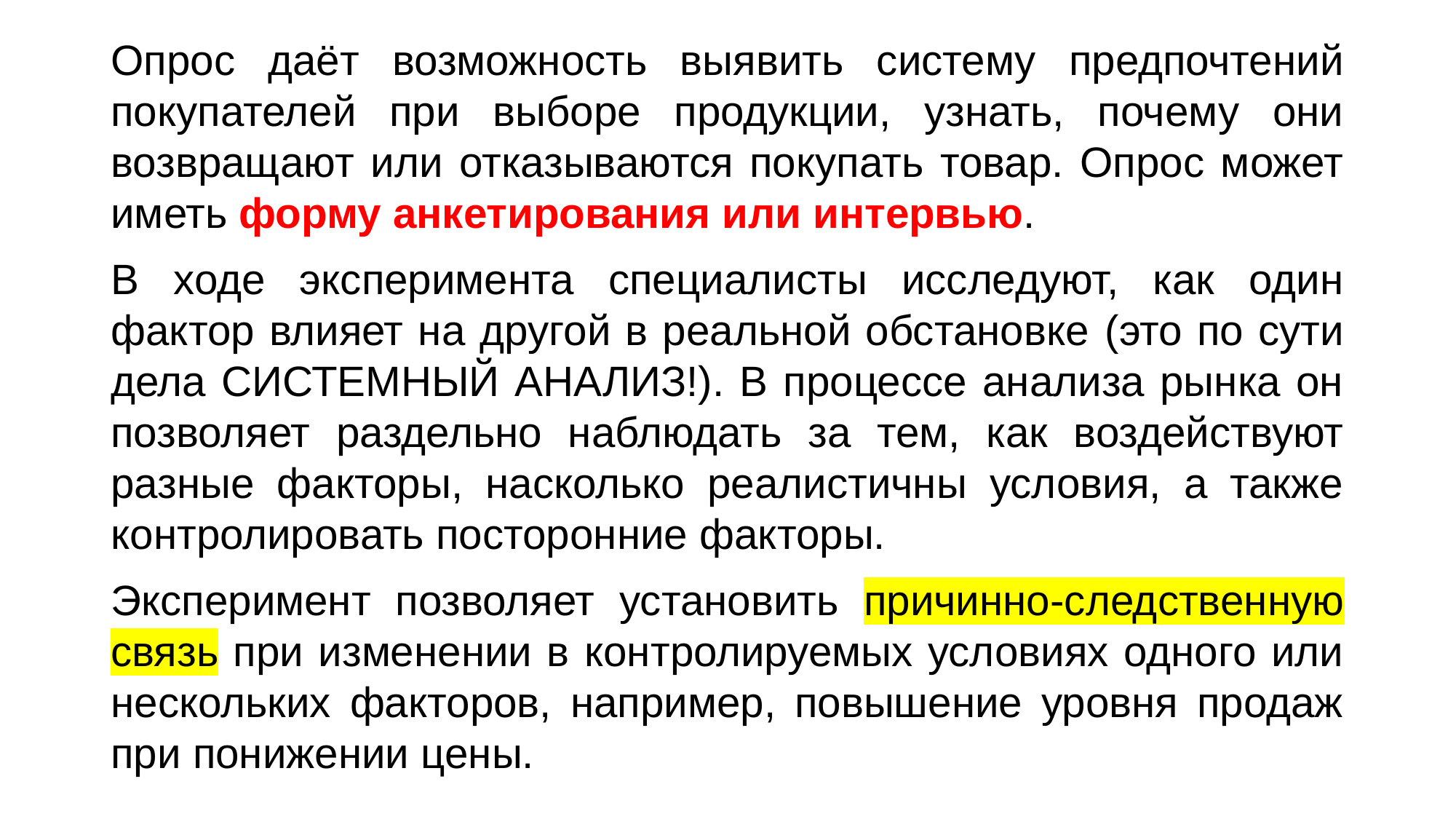

Опрос даёт возможность выявить систему предпочтений покупателей при выборе продукции, узнать, почему они возвращают или отказываются покупать товар. Опрос может иметь форму анкетирования или интервью.
В ходе эксперимента специалисты исследуют, как один фактор влияет на другой в реальной обстановке (это по сути дела СИСТЕМНЫЙ АНАЛИЗ!). В процессе анализа рынка он позволяет раздельно наблюдать за тем, как воздействуют разные факторы, насколько реалистичны условия, а также контролировать посторонние факторы.
Эксперимент позволяет установить причинно-следственную связь при изменении в контролируемых условиях одного или нескольких факторов, например, повышение уровня продаж при понижении цены.